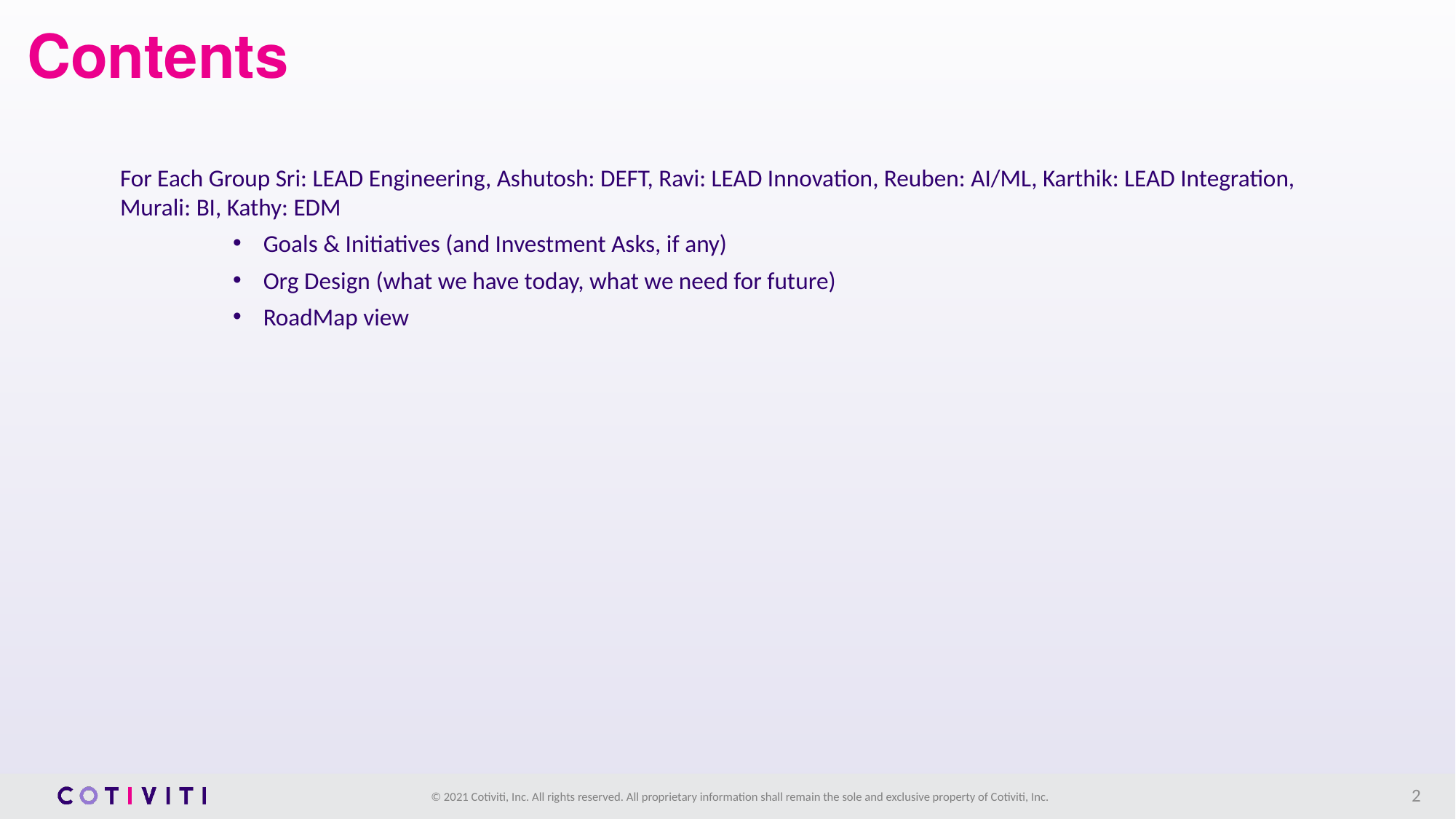

Contents
For Each Group Sri: LEAD Engineering, Ashutosh: DEFT, Ravi: LEAD Innovation, Reuben: AI/ML, Karthik: LEAD Integration, Murali: BI, Kathy: EDM
Goals & Initiatives (and Investment Asks, if any)
Org Design (what we have today, what we need for future)
RoadMap view
2